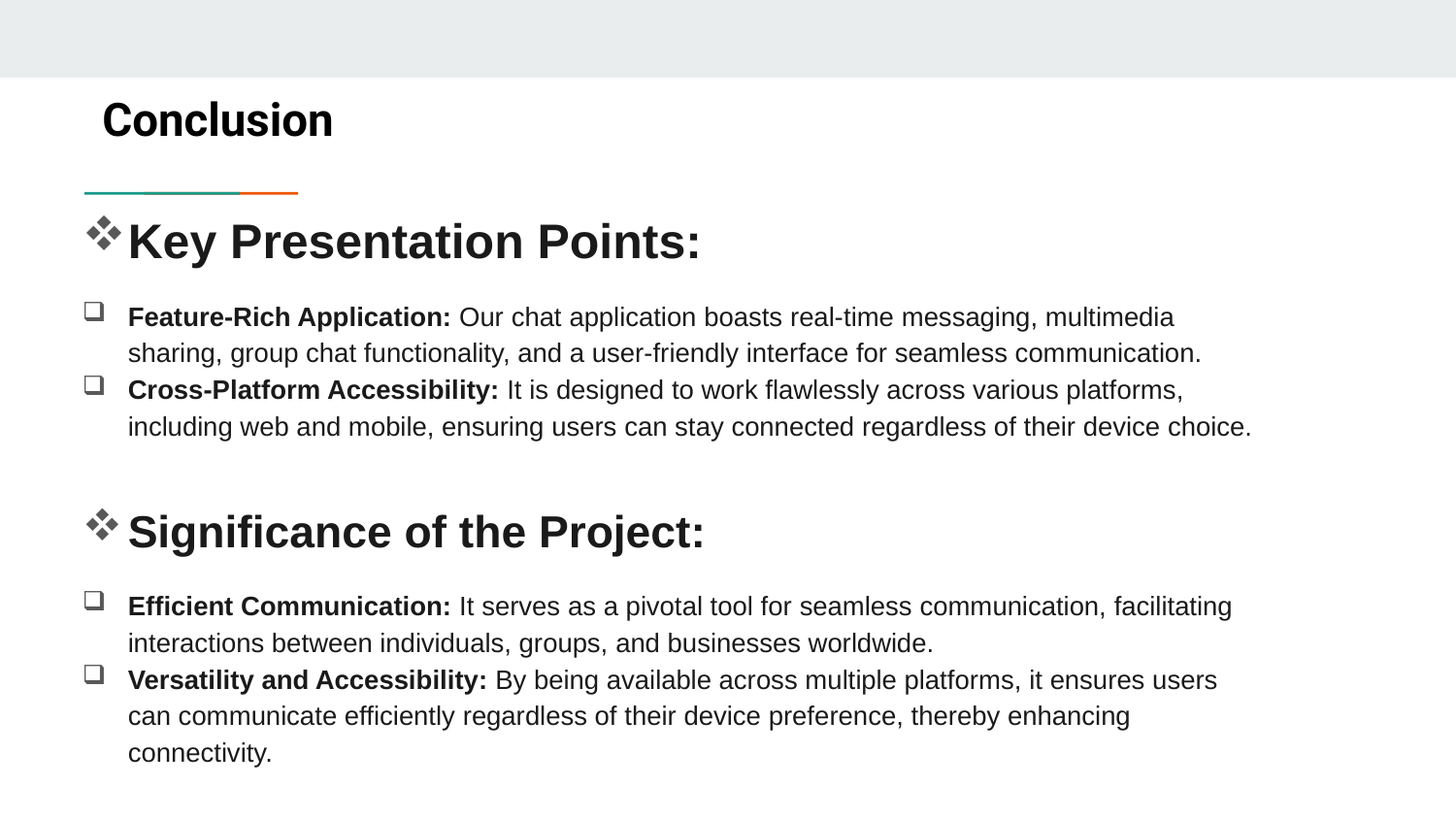

# Conclusion

Key Presentation Points:

Feature-Rich Application: Our chat application boasts real-time messaging, multimedia sharing, group chat functionality, and a user-friendly interface for seamless communication.
Cross-Platform Accessibility: It is designed to work flawlessly across various platforms, including web and mobile, ensuring users can stay connected regardless of their device choice.

Significance of the Project:

Efficient Communication: It serves as a pivotal tool for seamless communication, facilitating interactions between individuals, groups, and businesses worldwide.
Versatility and Accessibility: By being available across multiple platforms, it ensures users can communicate efficiently regardless of their device preference, thereby enhancing connectivity.